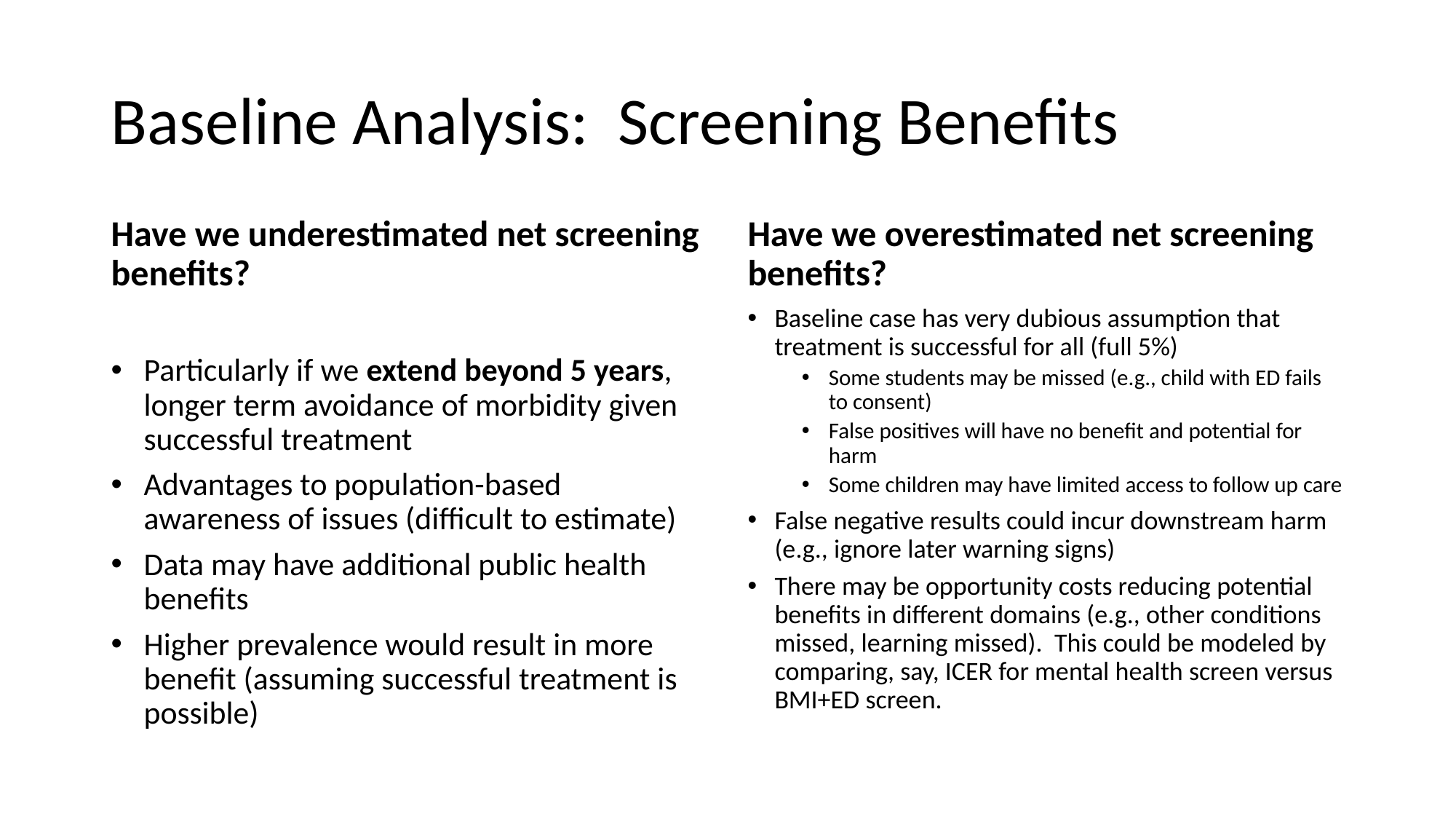

# Baseline Analysis:  Screening Benefits
Have we underestimated net screening benefits?
Have we overestimated net screening benefits?

Particularly if we extend beyond 5 years, longer term avoidance of morbidity given successful treatment
Advantages to population-based awareness of issues (difficult to estimate)
Data may have additional public health benefits
Higher prevalence would result in more benefit (assuming successful treatment is possible)
Baseline case has very dubious assumption that treatment is successful for all (full 5%)
Some students may be missed (e.g., child with ED fails to consent)
False positives will have no benefit and potential for harm
Some children may have limited access to follow up care
False negative results could incur downstream harm (e.g., ignore later warning signs)
There may be opportunity costs reducing potential benefits in different domains (e.g., other conditions missed, learning missed).  This could be modeled by comparing, say, ICER for mental health screen versus BMI+ED screen.